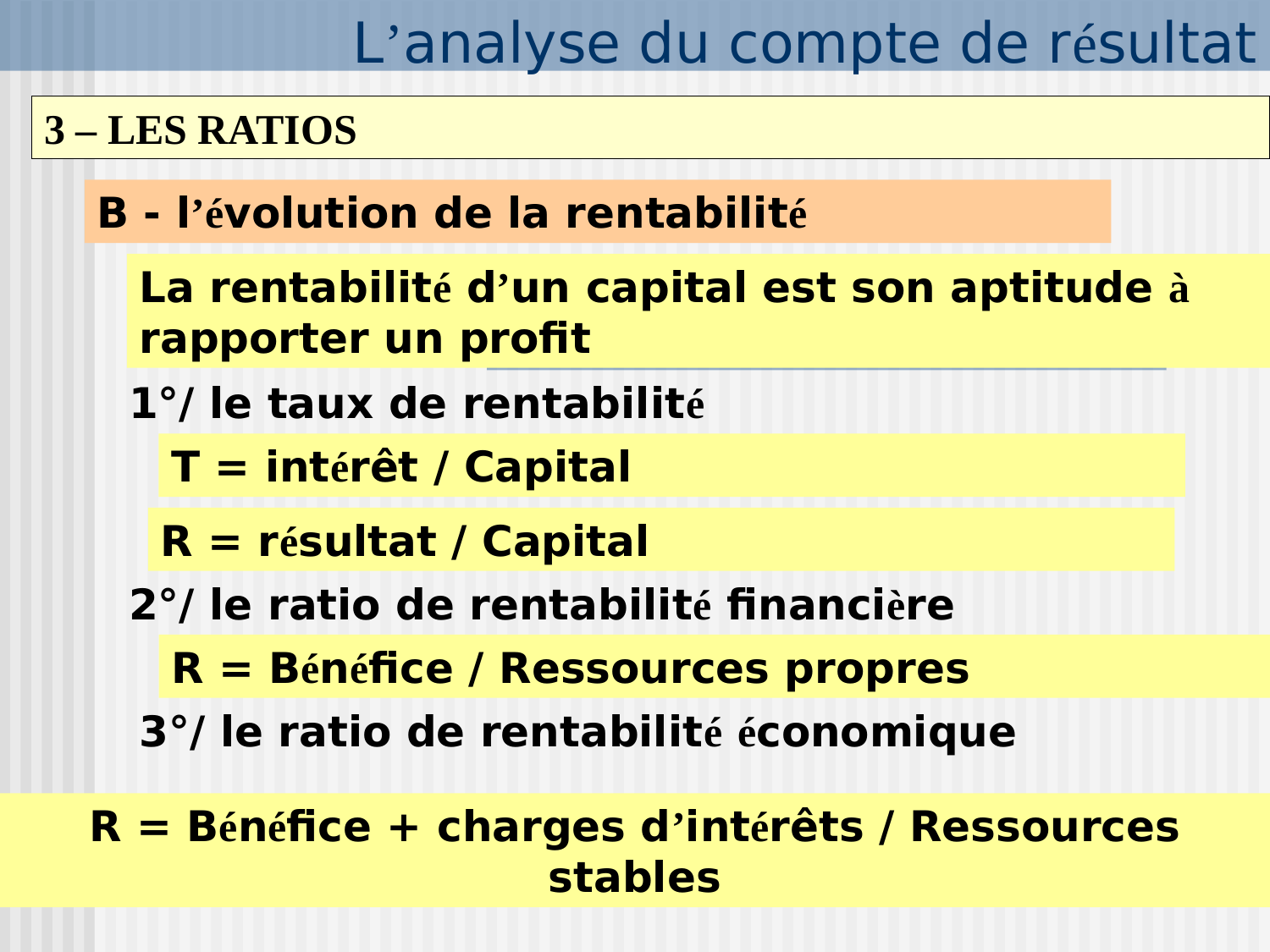

# L’analyse du compte de résultat
3 – LES RATIOS
B - l’évolution de la rentabilité
La rentabilité d’un capital est son aptitude à rapporter un profit
1°/ le taux de rentabilité
T = intérêt / Capital
R = résultat / Capital
2°/ le ratio de rentabilité financière
R = Bénéfice / Ressources propres
3°/ le ratio de rentabilité économique
R = Bénéfice + charges d’intérêts / Ressources stables